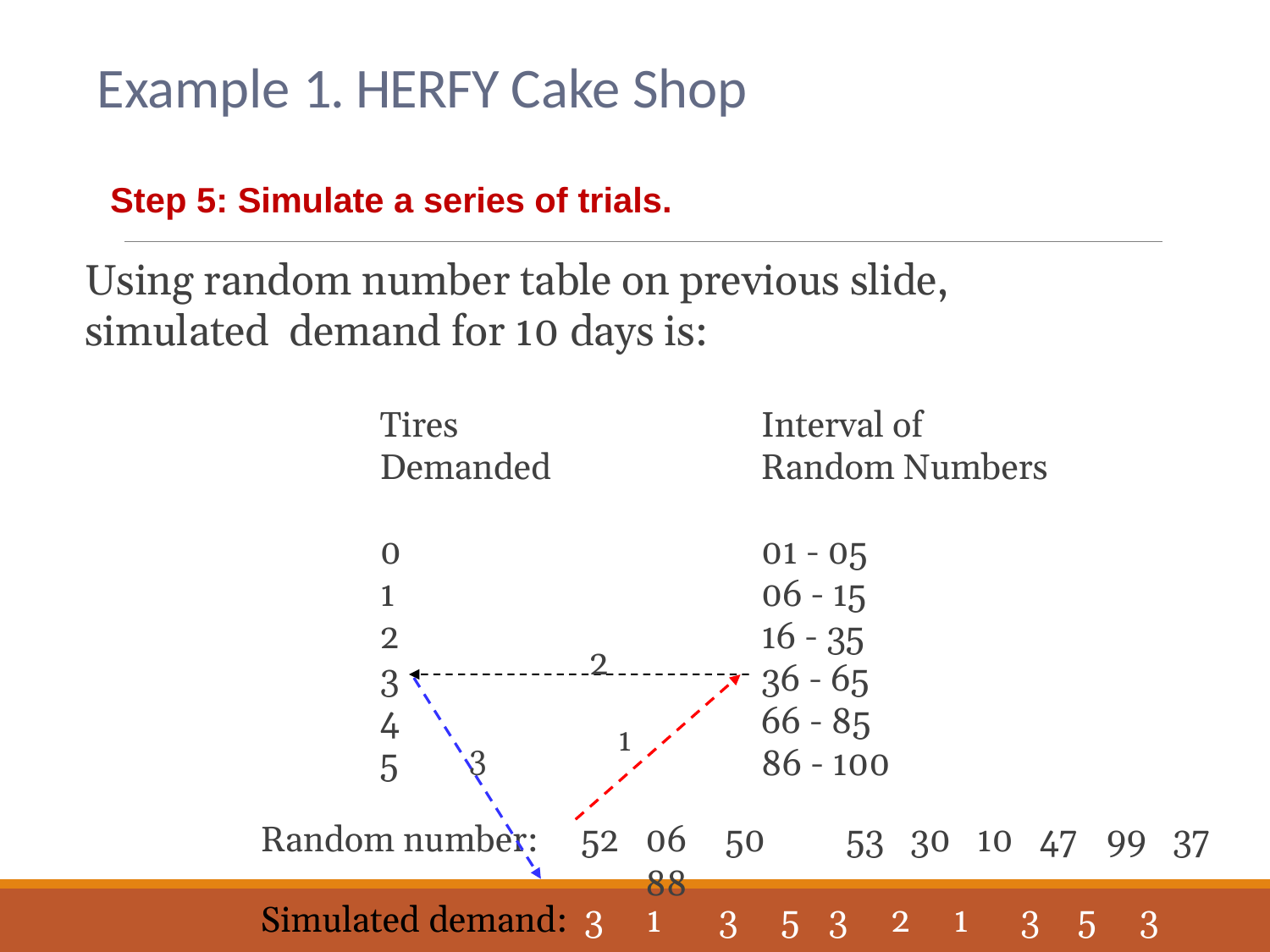

# Example 1. HERFY Cake Shop
Step 5: Simulate a series of trials.
Using random number table on previous slide, simulated  demand for 10 days is:
Tires  Demanded
Interval of  Random Numbers
0
1
2
3
4
5
01 - 05
06 - 15
16 - 35
36 - 65
66 - 85
86 - 100
2

1
3
| Random number: | 52 | 06 50 88 | 53 | 30 |  | 10 | 47 |  | 99 | 37 |
| --- | --- | --- | --- | --- | --- | --- | --- | --- | --- | --- |
| Simulated demand: | 3 | 1 3 5 | 3 | 2 | 1 |  | 3 | 5 | 3 |  |